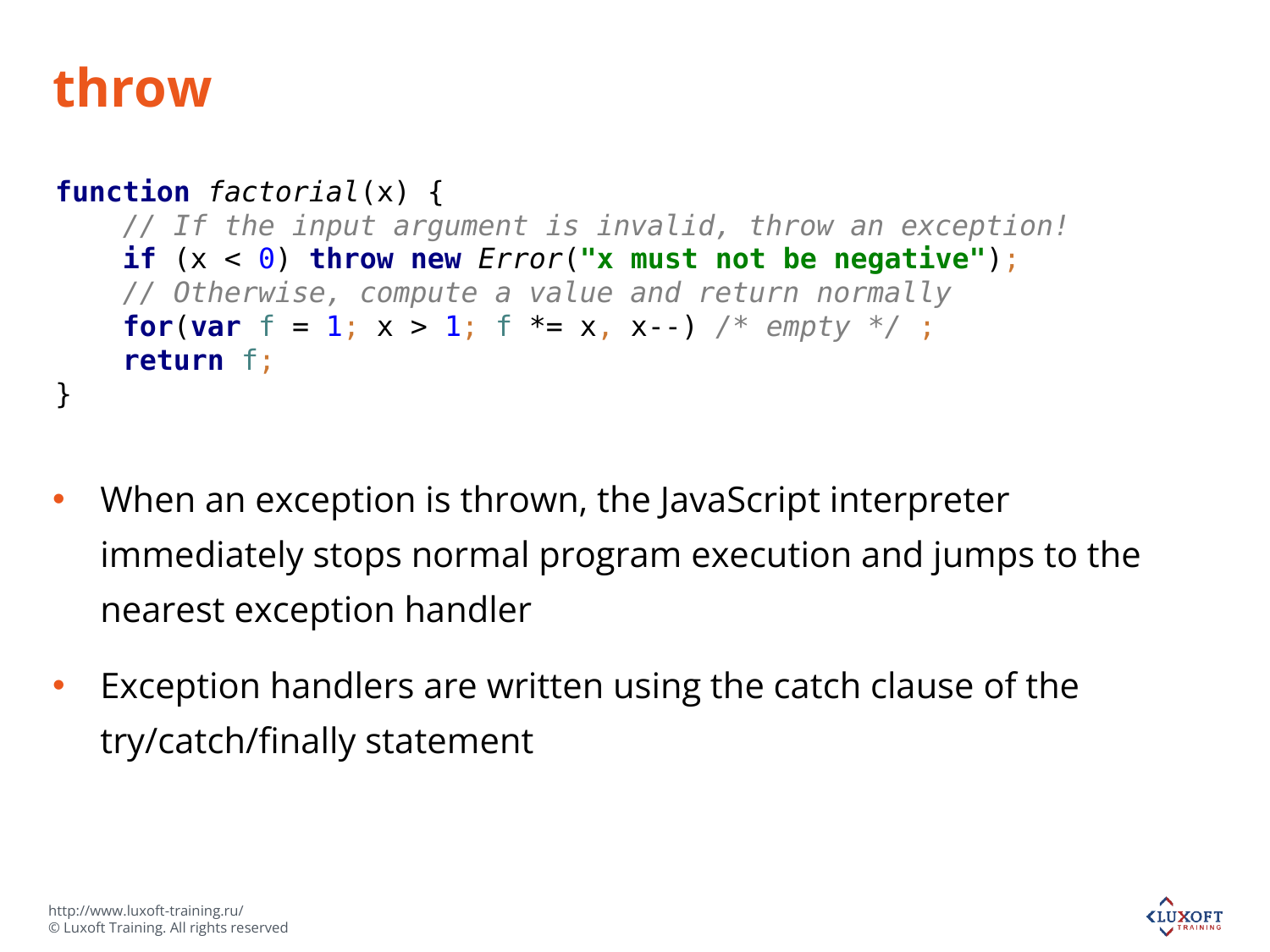

# throw

When an exception is thrown, the JavaScript interpreter immediately stops normal program execution and jumps to the nearest exception handler
Exception handlers are written using the catch clause of the try/catch/finally statement
function factorial(x) {
    // If the input argument is invalid, throw an exception!
    if (x < 0) throw new Error("x must not be negative");
    // Otherwise, compute a value and return normally
    for(var f = 1; x > 1; f *= x, x--) /* empty */ ;
    return f;
}